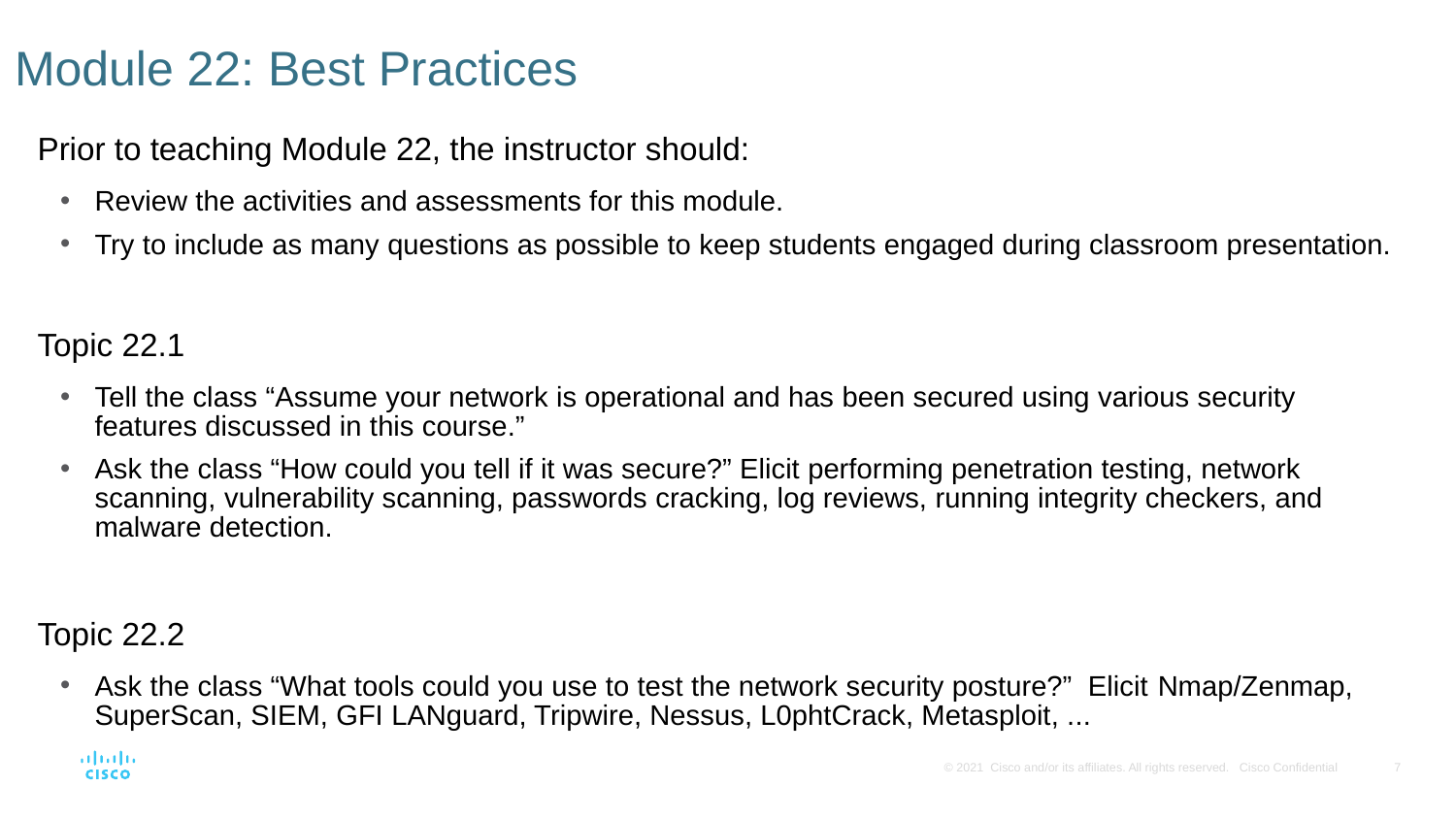

# Module 22: Best Practices
Prior to teaching Module 22, the instructor should:
Review the activities and assessments for this module.
Try to include as many questions as possible to keep students engaged during classroom presentation.

Topic 22.1
Tell the class “Assume your network is operational and has been secured using various security features discussed in this course.”
Ask the class “How could you tell if it was secure?” Elicit performing penetration testing, network scanning, vulnerability scanning, passwords cracking, log reviews, running integrity checkers, and malware detection.

Topic 22.2
Ask the class “What tools could you use to test the network security posture?”  Elicit Nmap/Zenmap, SuperScan, SIEM, GFI LANguard, Tripwire, Nessus, L0phtCrack, Metasploit, ...